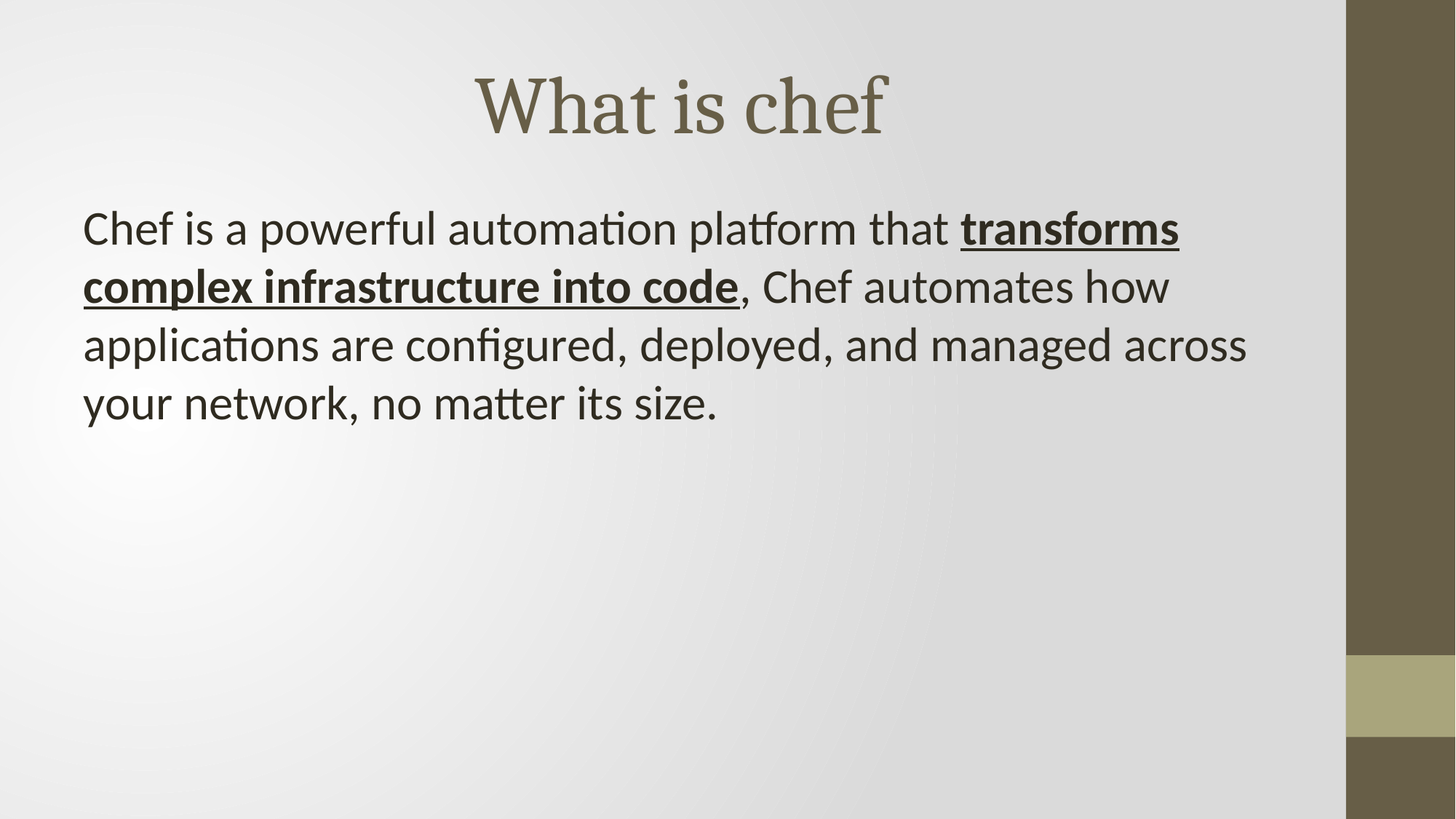

# What is chef
Chef is a powerful automation platform that transforms complex infrastructure into code, Chef automates how applications are configured, deployed, and managed across your network, no matter its size.